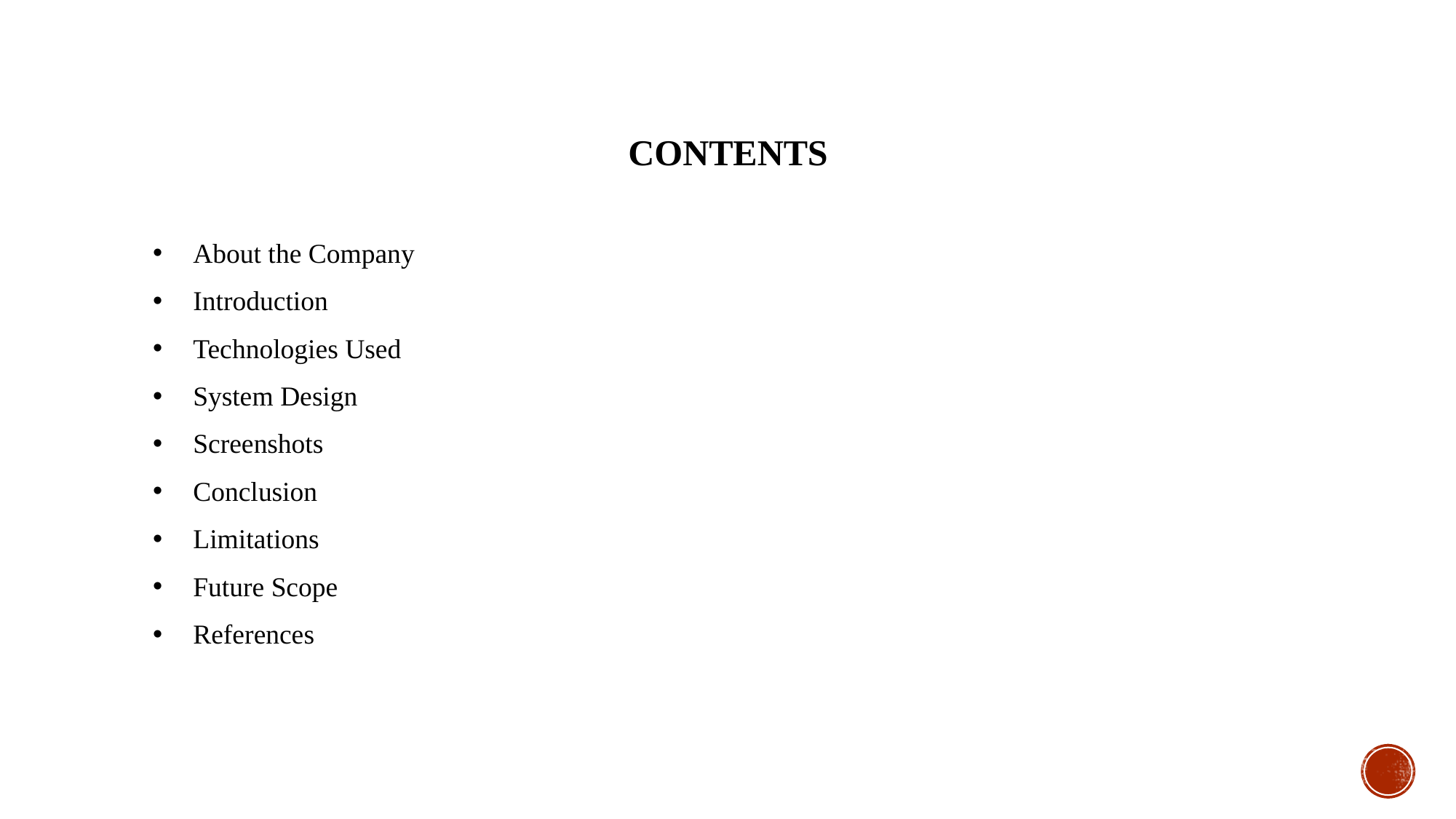

# CONTENTS
About the Company
Introduction
Technologies Used
System Design
Screenshots
Conclusion
Limitations
Future Scope
References